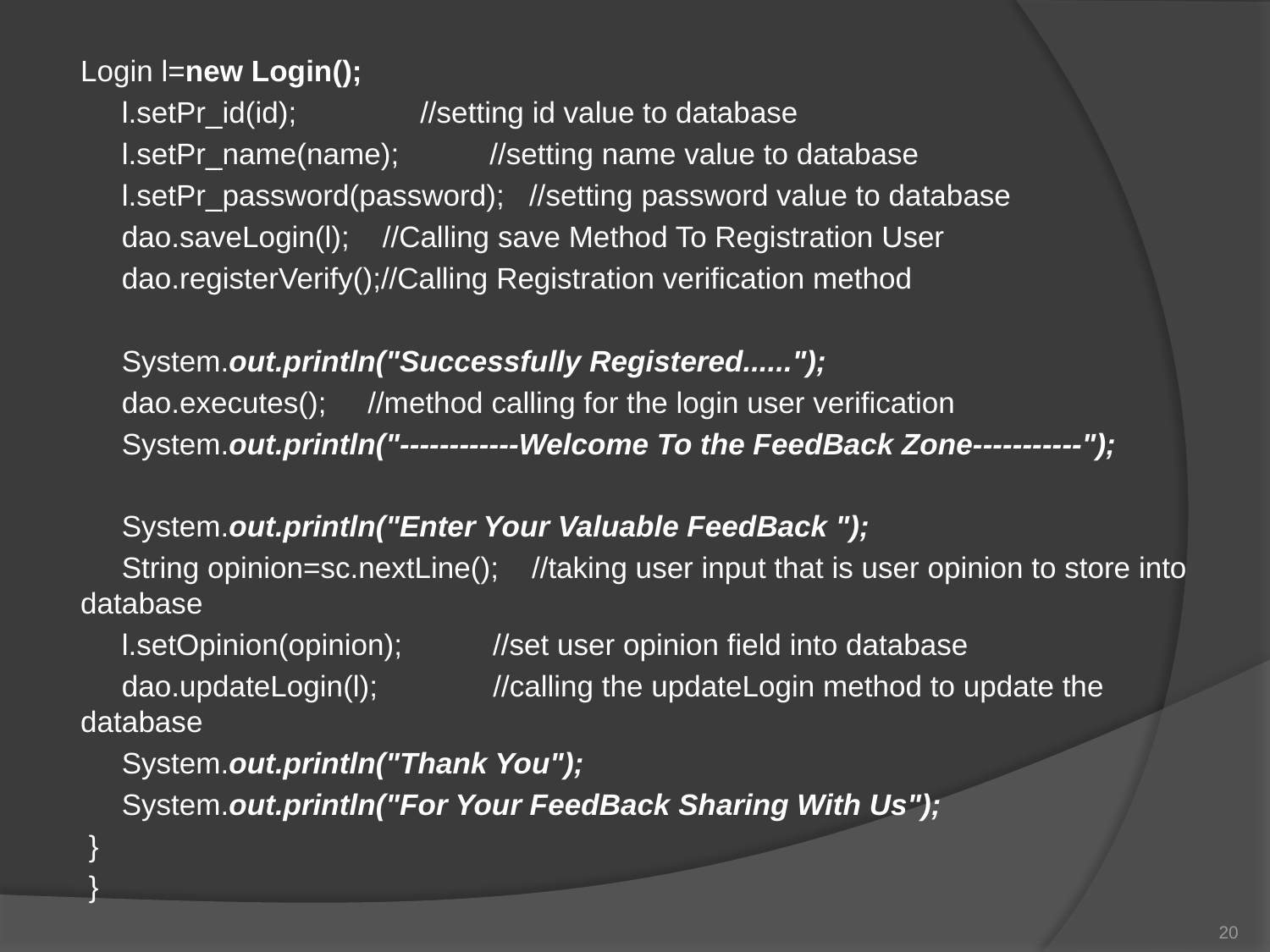

Login l=new Login();
     l.setPr_id(id);               //setting id value to database
     l.setPr_name(name);           //setting name value to database
     l.setPr_password(password);   //setting password value to database
     dao.saveLogin(l);    //Calling save Method To Registration User
     dao.registerVerify();//Calling Registration verification method

     System.out.println("Successfully Registered......");
     dao.executes();     //method calling for the login user verification
     System.out.println("------------Welcome To the FeedBack Zone-----------");

     System.out.println("Enter Your Valuable FeedBack ");
     String opinion=sc.nextLine();    //taking user input that is user opinion to store into database
     l.setOpinion(opinion);           //set user opinion field into database
     dao.updateLogin(l);              //calling the updateLogin method to update the database
     System.out.println("Thank You");
     System.out.println("For Your FeedBack Sharing With Us");
 }
 }

20